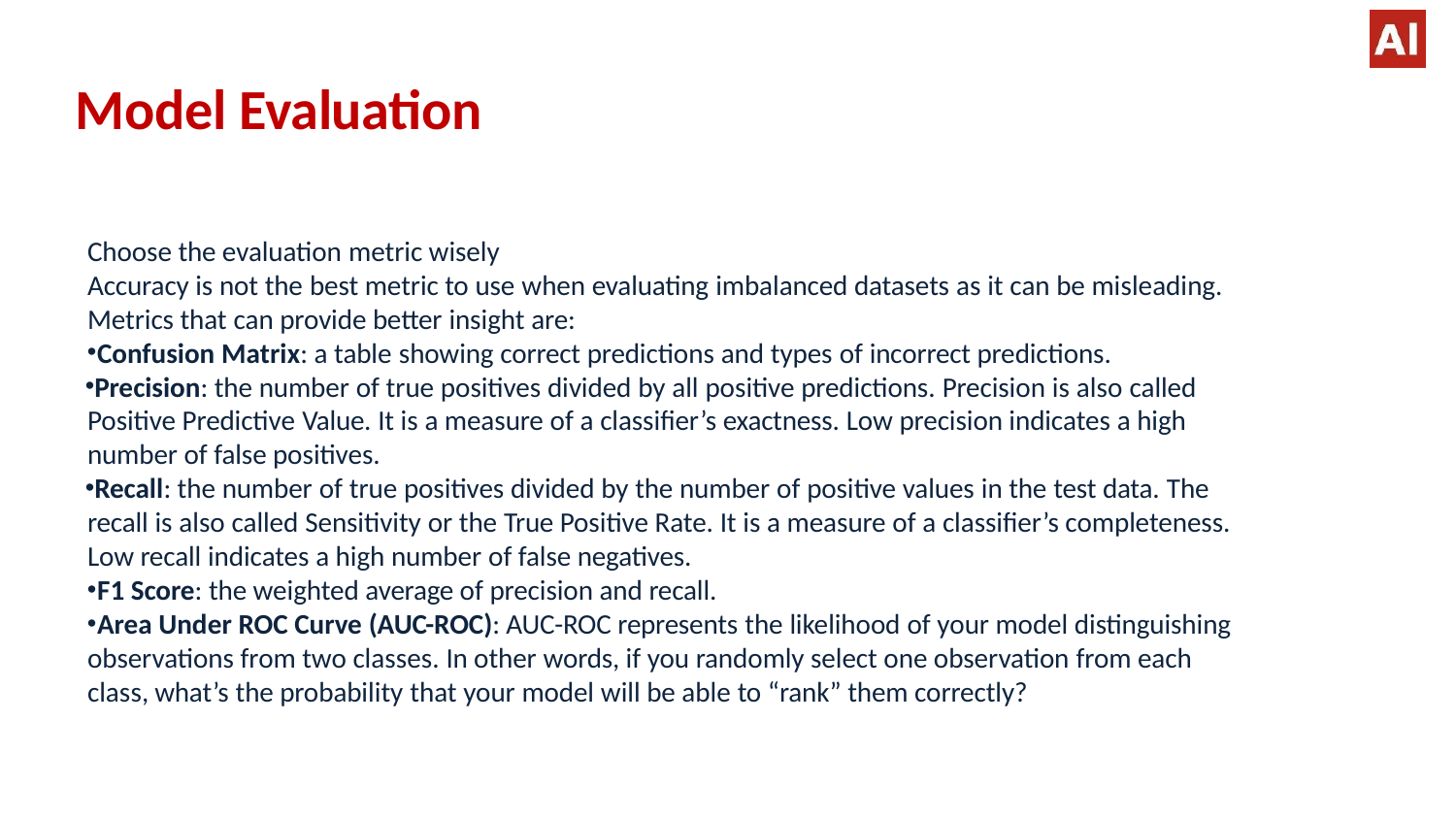

# Model Evaluation
Choose the evaluation metric wisely
Accuracy is not the best metric to use when evaluating imbalanced datasets as it can be misleading.
Metrics that can provide better insight are:
Confusion Matrix: a table showing correct predictions and types of incorrect predictions.
Precision: the number of true positives divided by all positive predictions. Precision is also called  Positive Predictive Value. It is a measure of a classifier’s exactness. Low precision indicates a high  number of false positives.
Recall: the number of true positives divided by the number of positive values in the test data. The  recall is also called Sensitivity or the True Positive Rate. It is a measure of a classifier’s completeness.  Low recall indicates a high number of false negatives.
F1 Score: the weighted average of precision and recall.
Area Under ROC Curve (AUC-ROC): AUC-ROC represents the likelihood of your model distinguishing
observations from two classes. In other words, if you randomly select one observation from each
class, what’s the probability that your model will be able to “rank” them correctly?